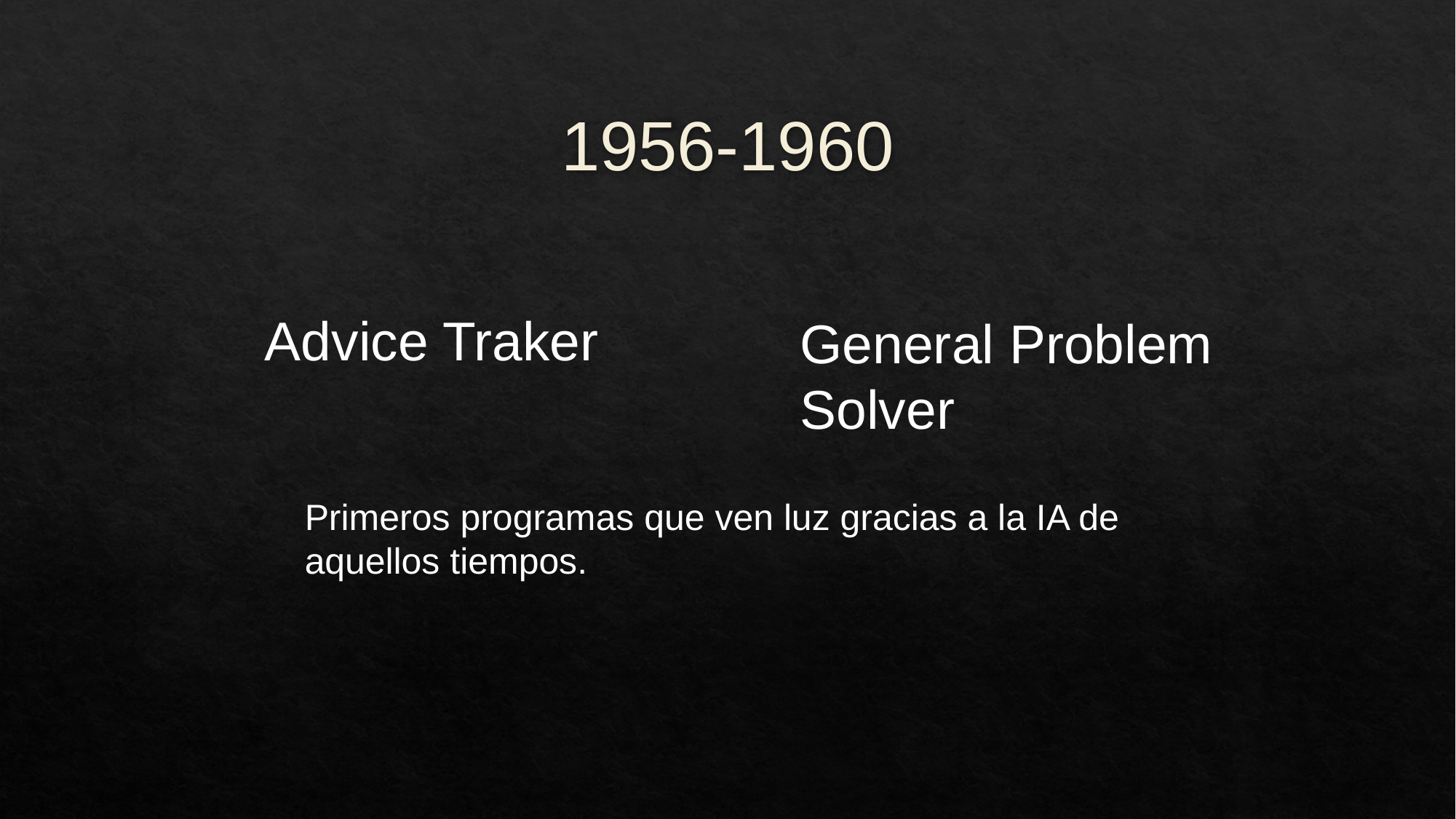

1956-1960
Advice Traker
General Problem Solver
Primeros programas que ven luz gracias a la IA de aquellos tiempos.